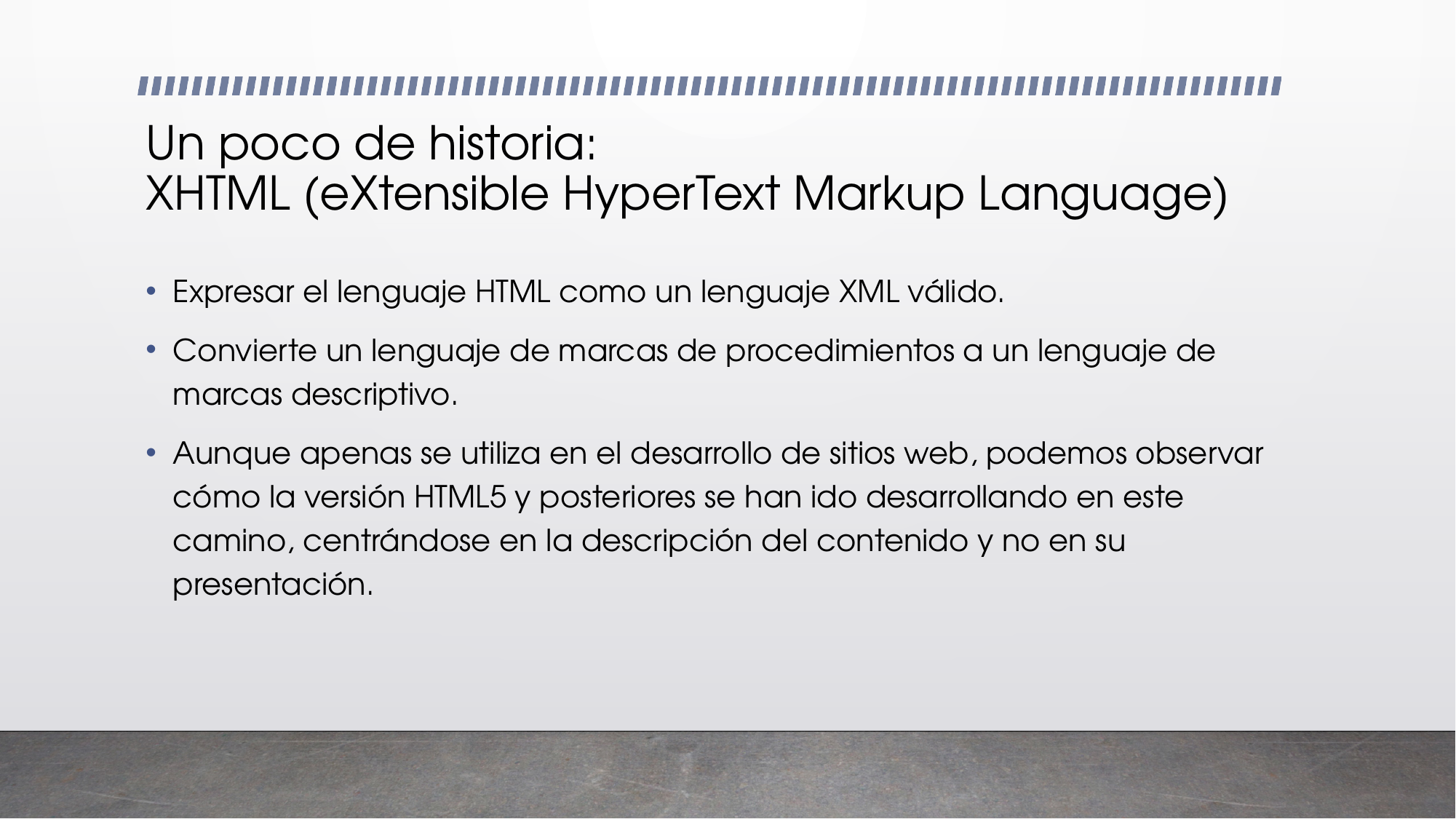

# Un poco de historia: XHTML (eXtensible HyperText Markup Language)
Expresar el lenguaje HTML como un lenguaje XML válido.
Convierte un lenguaje de marcas de procedimientos a un lenguaje de marcas descriptivo.
Aunque apenas se utiliza en el desarrollo de sitios web, podemos observar cómo la versión HTML5 y posteriores se han ido desarrollando en este camino, centrándose en la descripción del contenido y no en su presentación.